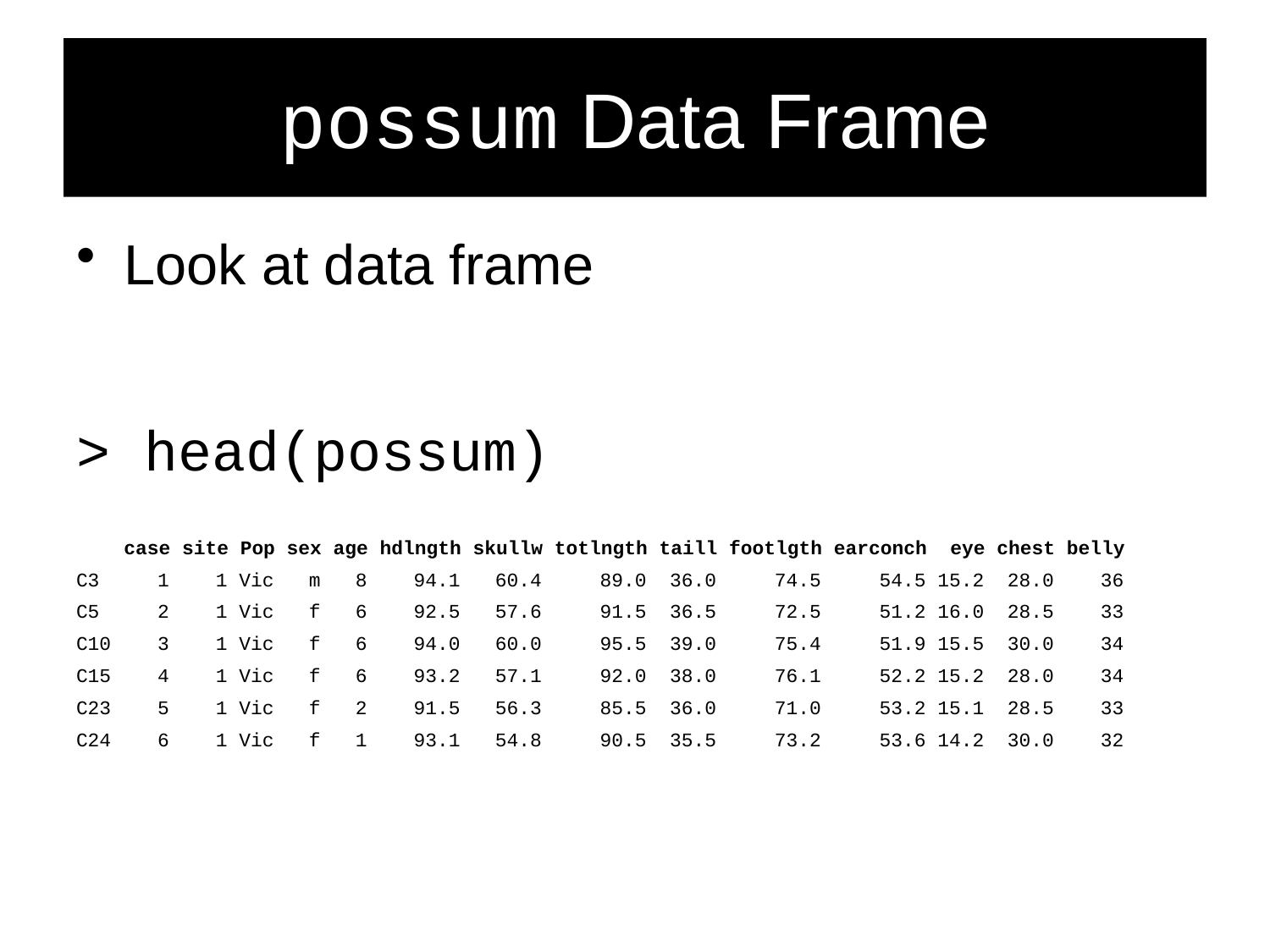

# possum Data Frame
Look at data frame

> head(possum)

	case site Pop sex age hdlngth skullw totlngth taill footlgth earconch  eye chest belly
C3     1    1 Vic   m   8    94.1   60.4     89.0  36.0     74.5     54.5 15.2  28.0    36
C5     2    1 Vic   f   6    92.5   57.6     91.5  36.5     72.5     51.2 16.0  28.5    33
C10    3    1 Vic   f   6    94.0   60.0     95.5  39.0     75.4     51.9 15.5  30.0    34
C15    4    1 Vic   f   6    93.2   57.1     92.0  38.0     76.1     52.2 15.2  28.0    34
C23    5    1 Vic   f   2    91.5   56.3     85.5  36.0     71.0     53.2 15.1  28.5    33
C24    6    1 Vic   f   1    93.1   54.8     90.5  35.5     73.2     53.6 14.2  30.0    32